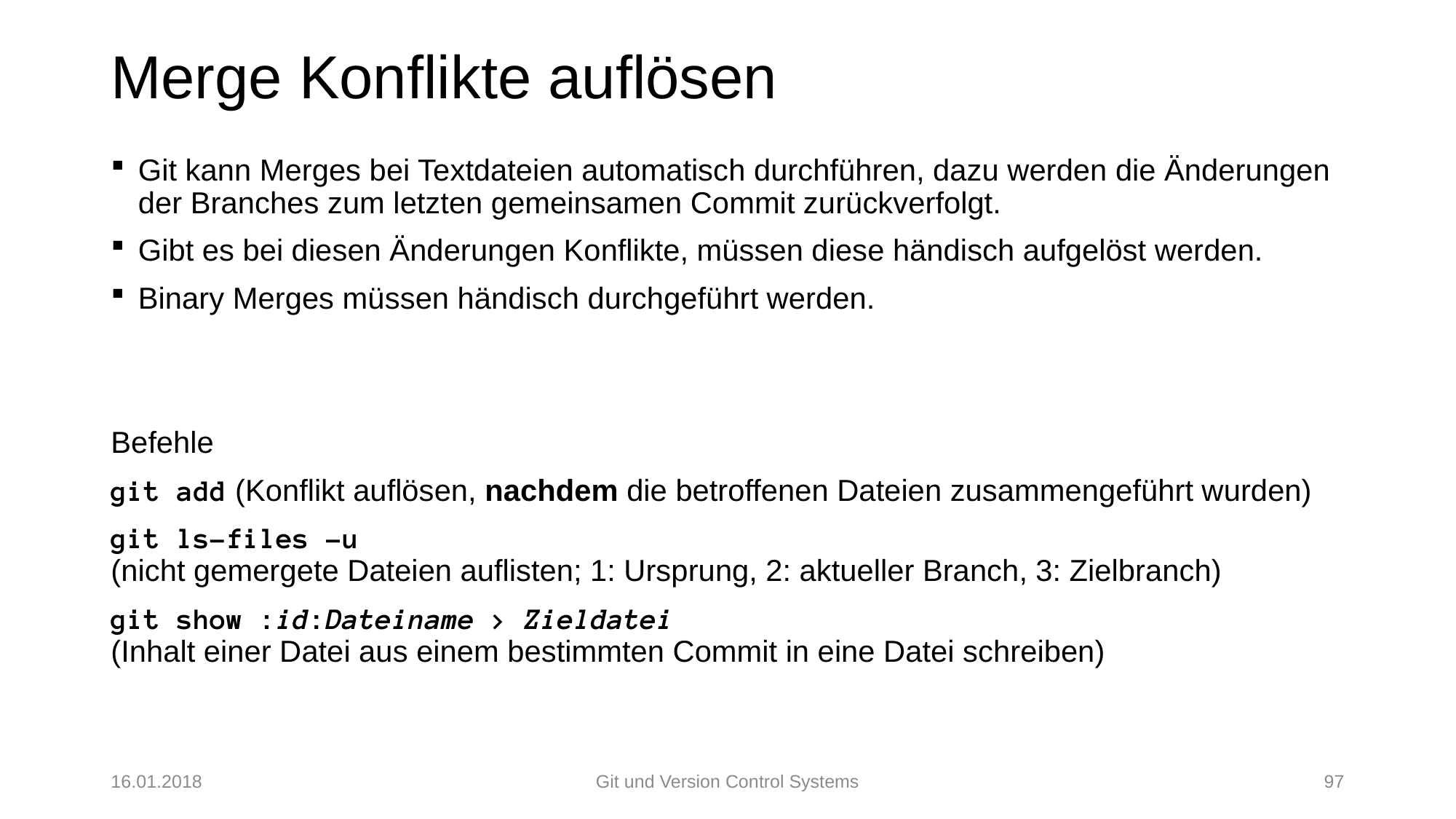

# Merge Konflikte auflösen
Git kann Merges bei Textdateien automatisch durchführen, dazu werden die Änderungen der Branches zum letzten gemeinsamen Commit zurückverfolgt.
Gibt es bei diesen Änderungen Konflikte, müssen diese händisch aufgelöst werden.
Binary Merges müssen händisch durchgeführt werden.

Befehle
git add (Konflikt auflösen, nachdem die betroffenen Dateien zusammengeführt wurden)
git ls-files –u
(nicht gemergete Dateien auflisten; 1: Ursprung, 2: aktueller Branch, 3: Zielbranch)
git show :id:Dateiname > Zieldatei
(Inhalt einer Datei aus einem bestimmten Commit in eine Datei schreiben)
16.01.2018
Git und Version Control Systems
97